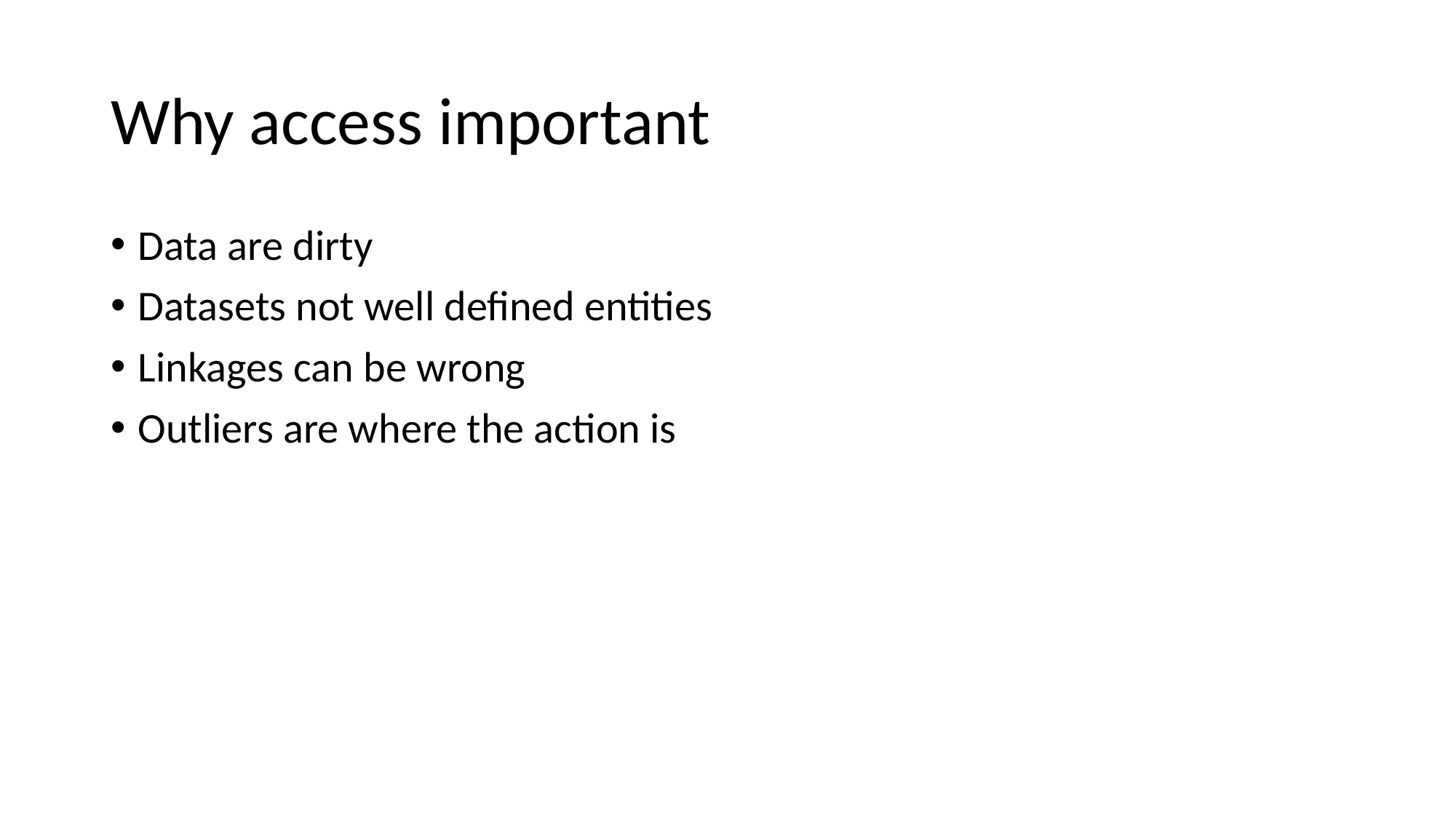

# Why access important
Data are dirty
Datasets not well defined entities
Linkages can be wrong
Outliers are where the action is